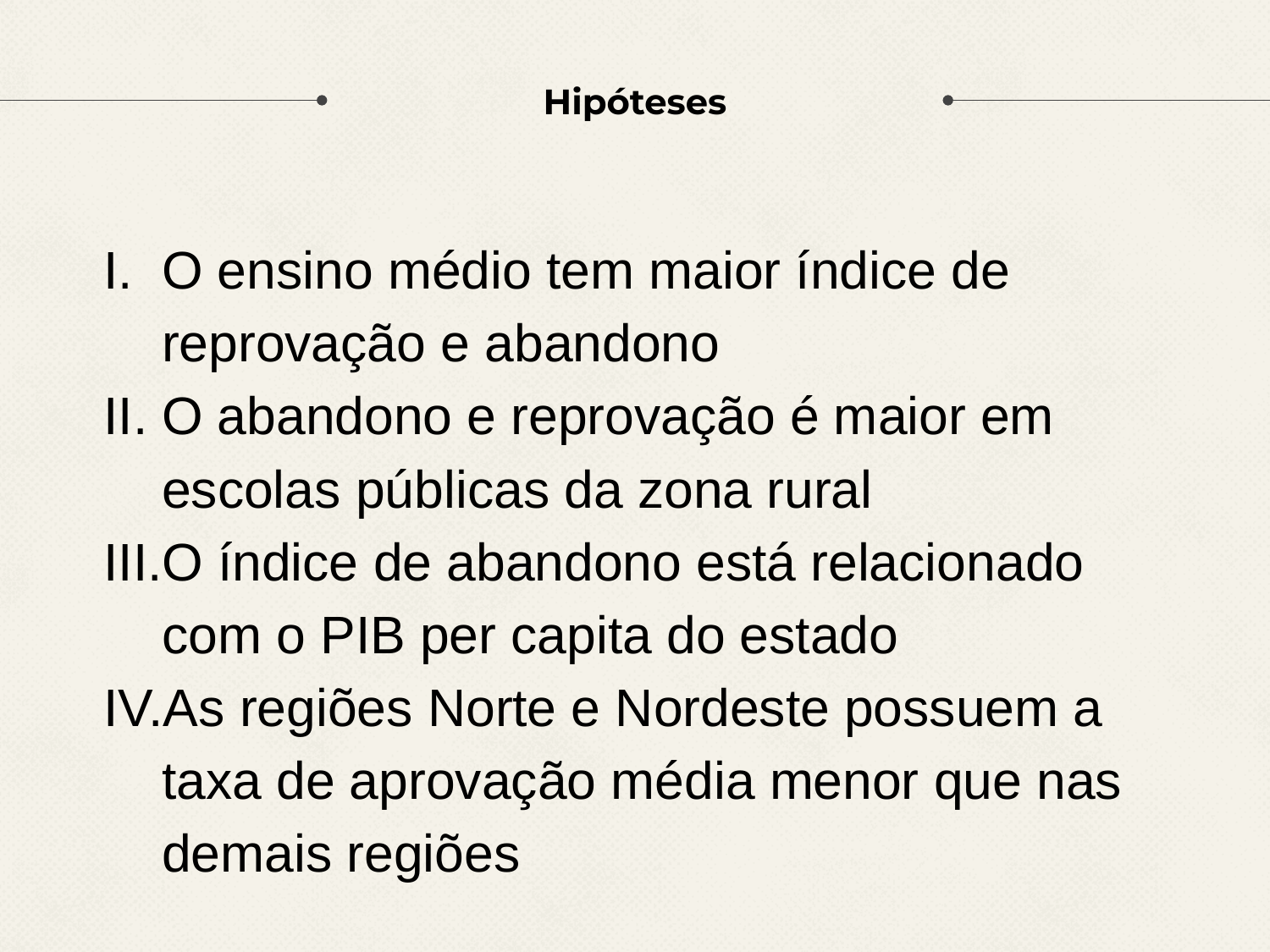

# Hipóteses
O ensino médio tem maior índice de reprovação e abandono
O abandono e reprovação é maior em escolas públicas da zona rural
O índice de abandono está relacionado com o PIB per capita do estado
As regiões Norte e Nordeste possuem a taxa de aprovação média menor que nas demais regiões